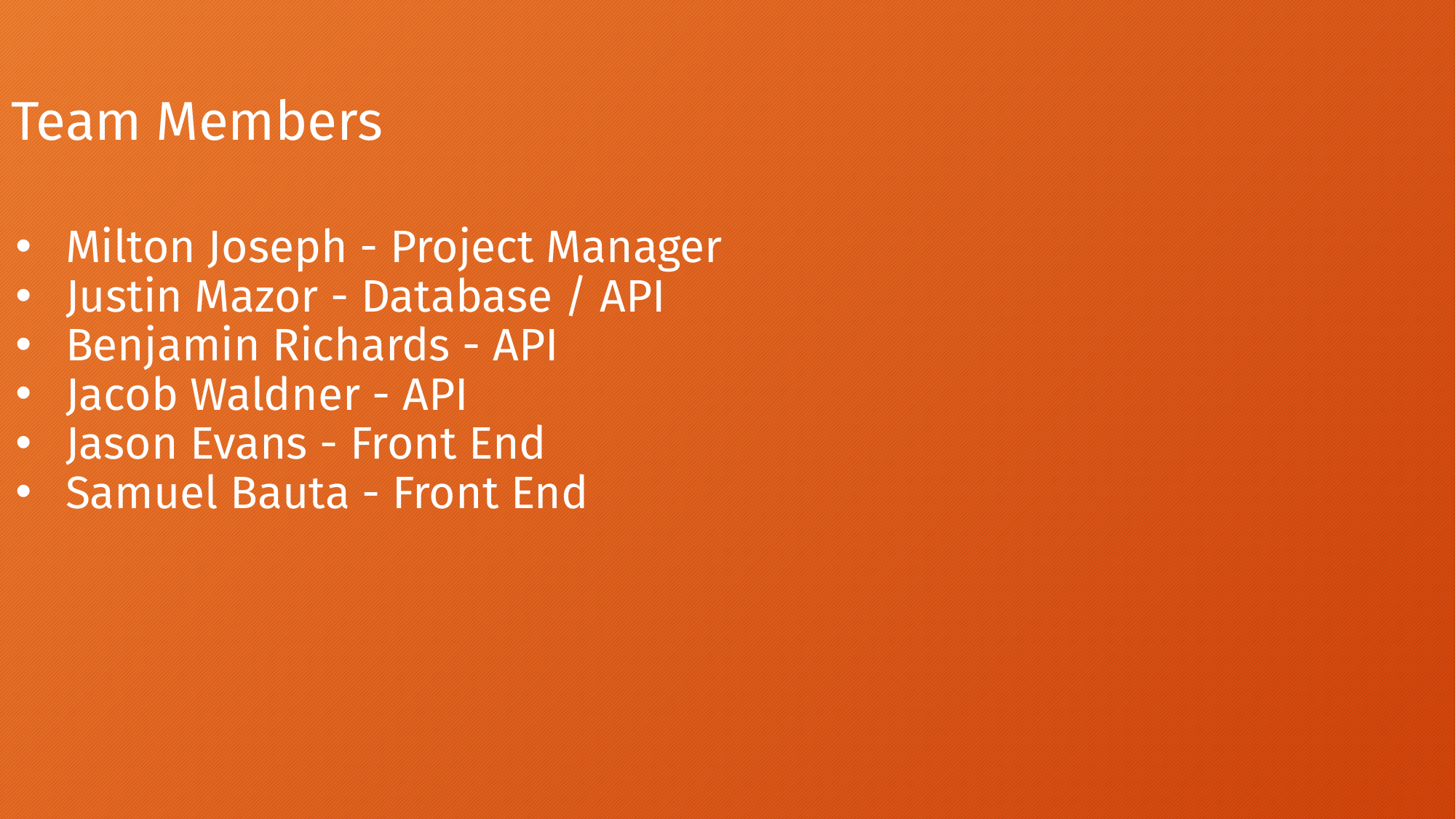

Team Members
Milton Joseph - Project Manager
Justin Mazor - Database / API
Benjamin Richards - API
Jacob Waldner - API
Jason Evans - Front End
Samuel Bauta - Front End